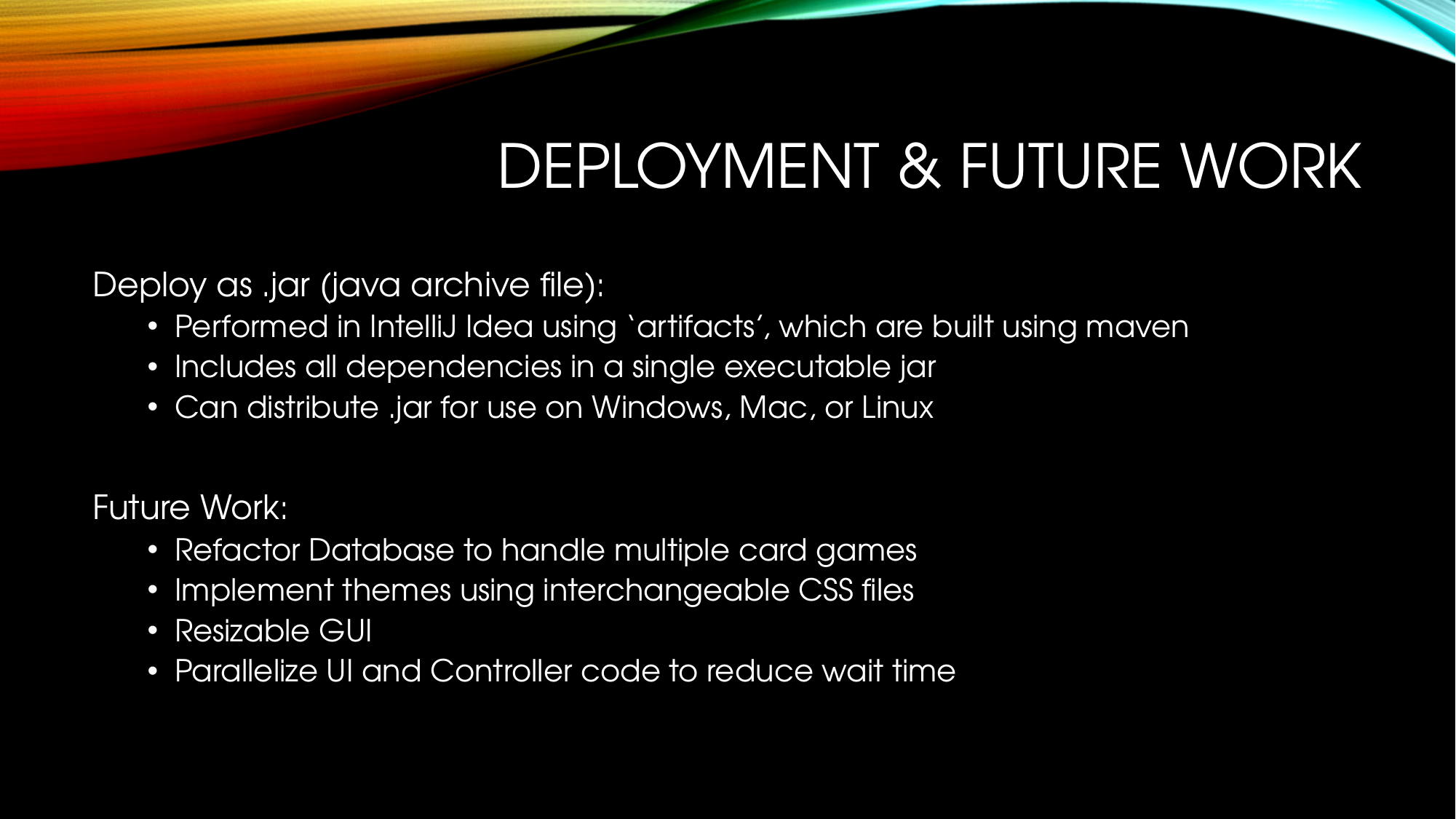

# Deployment & Future Work
Deploy as .jar (java archive file):
Performed in IntelliJ Idea using ‘artifacts’, which are built using maven
Includes all dependencies in a single executable jar
Can distribute .jar for use on Windows, Mac, or Linux

Future Work:
Refactor Database to handle multiple card games
Implement themes using interchangeable CSS files
Resizable GUI
Parallelize UI and Controller code to reduce wait time